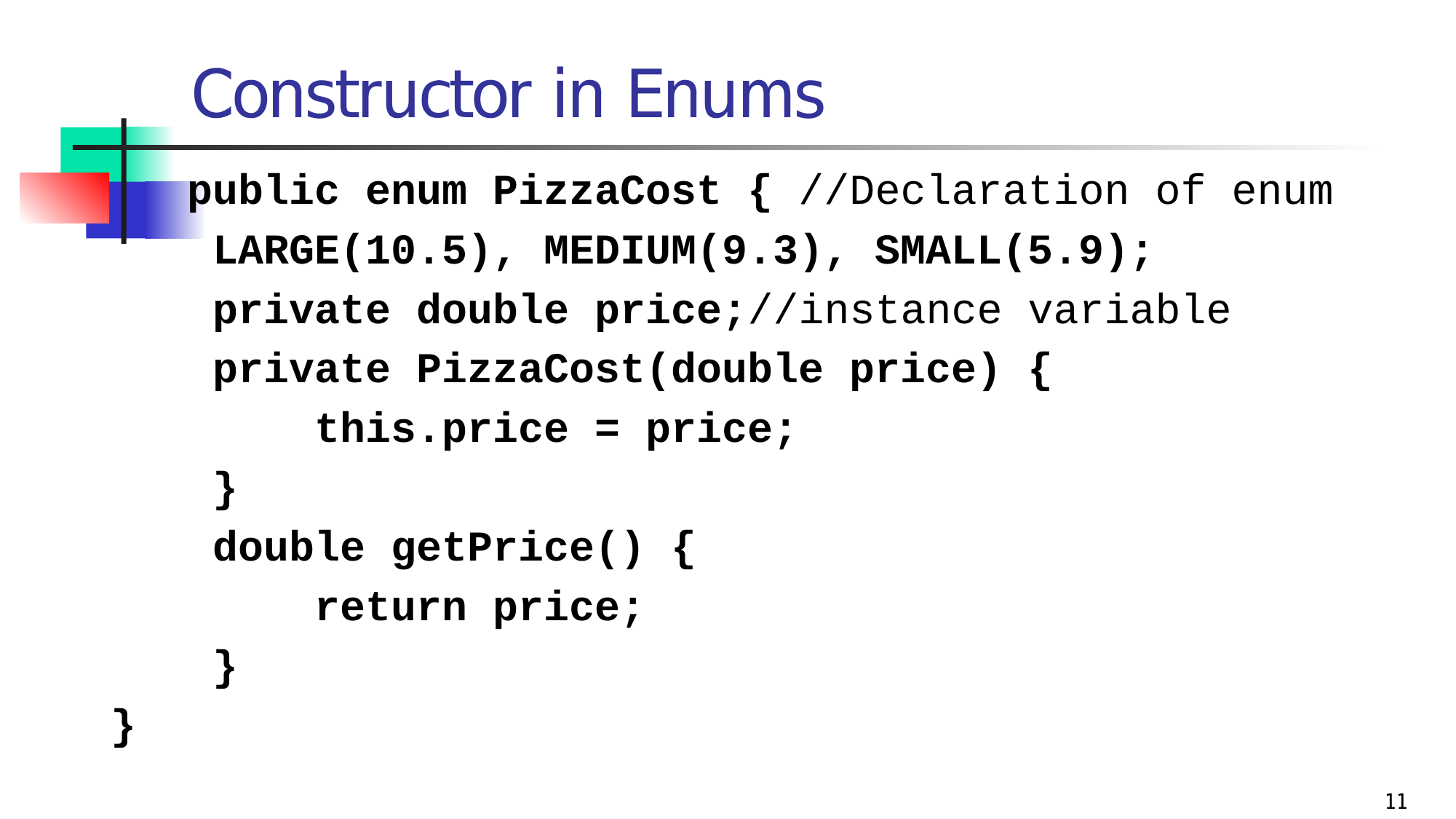

# Constructor in Enums
   public enum PizzaCost { //Declaration of enum
    LARGE(10.5), MEDIUM(9.3), SMALL(5.9);
    private double price;//instance variable
    private PizzaCost(double price) {
        this.price = price;
    }
    double getPrice() {
        return price;
    }
}
11